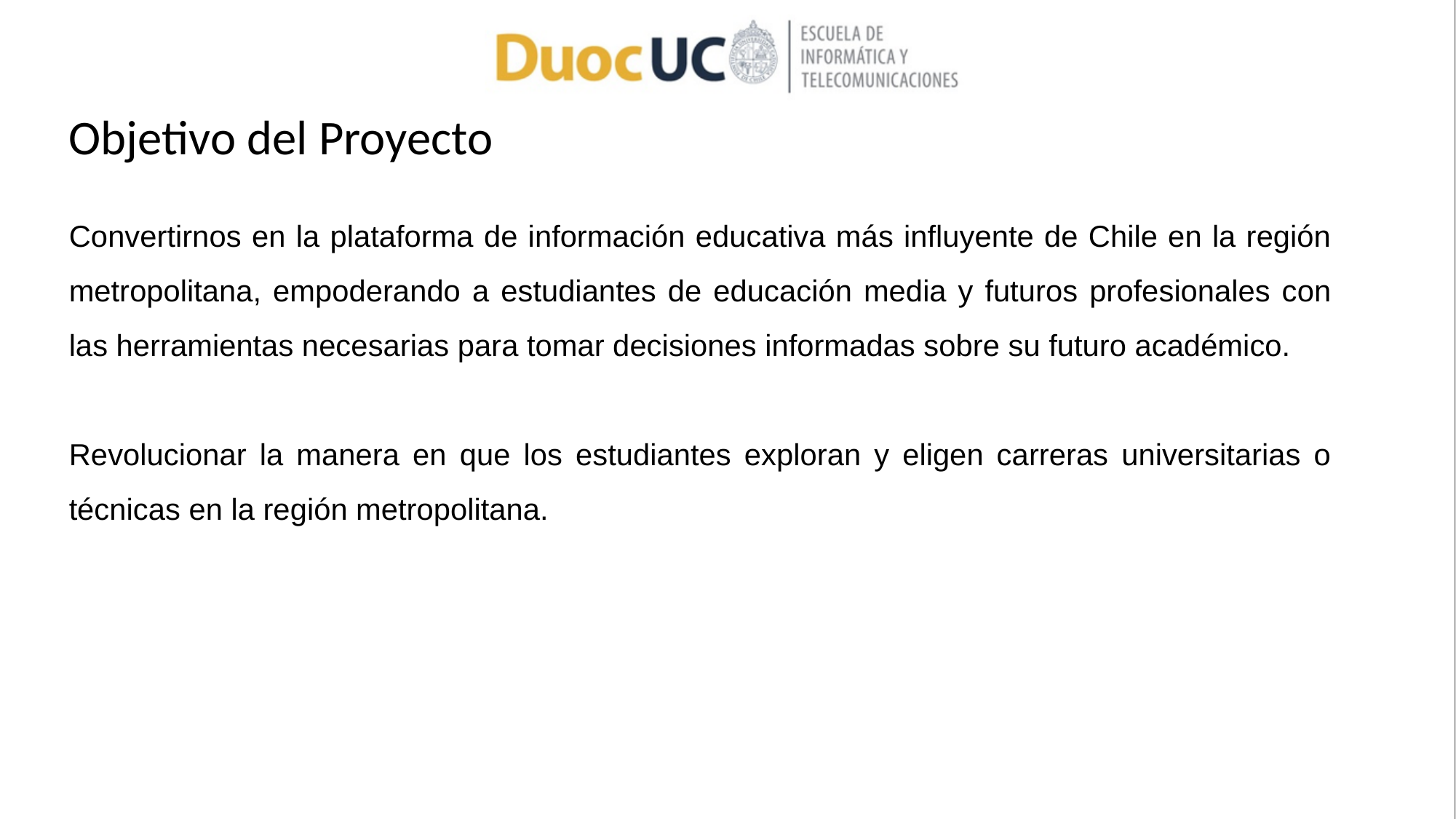

# Objetivo del Proyecto
Convertirnos en la plataforma de información educativa más influyente de Chile en la región metropolitana, empoderando a estudiantes de educación media y futuros profesionales con las herramientas necesarias para tomar decisiones informadas sobre su futuro académico.

Revolucionar la manera en que los estudiantes exploran y eligen carreras universitarias o técnicas en la región metropolitana.